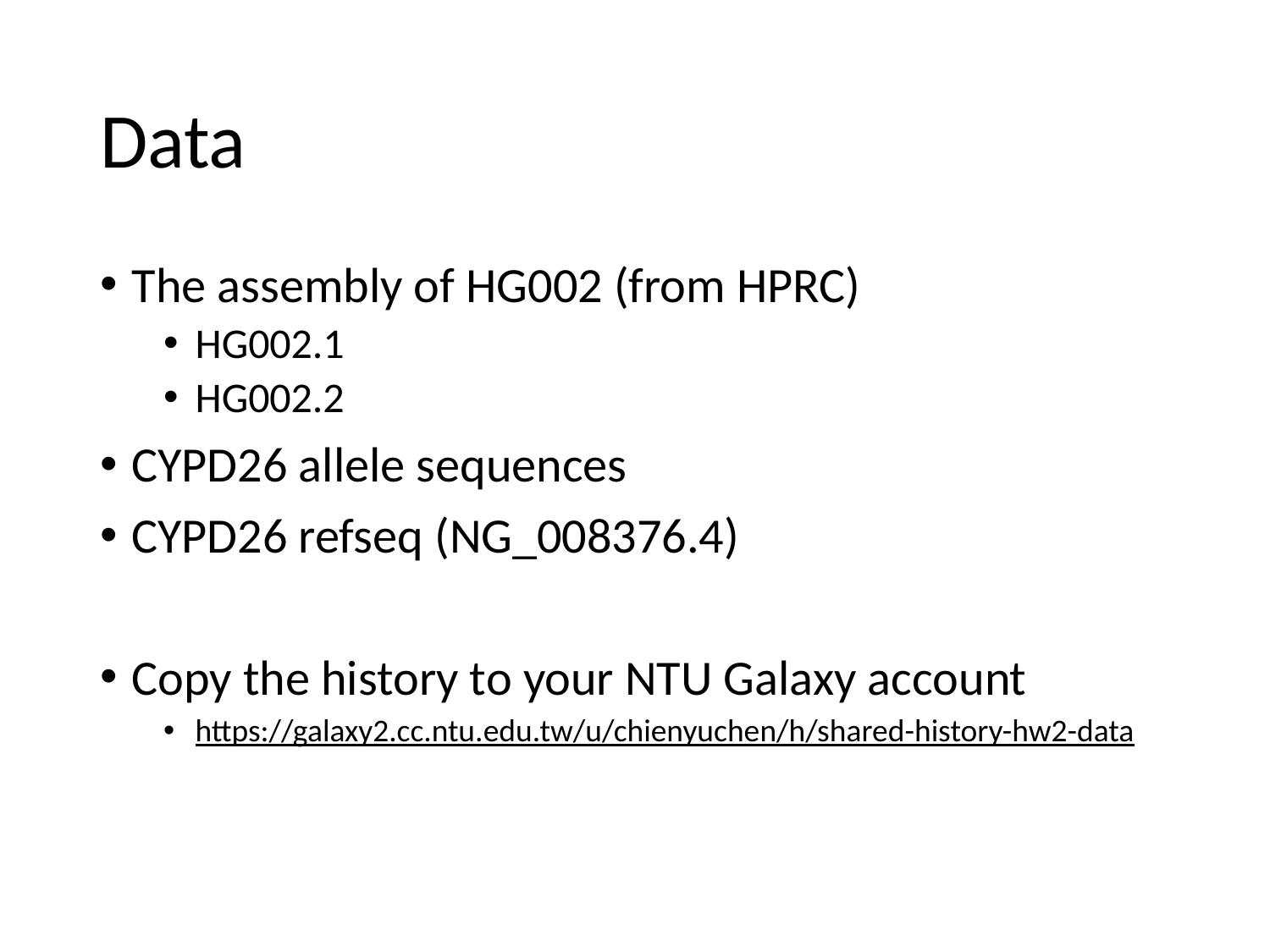

# Data
The assembly of HG002 (from HPRC)
HG002.1
HG002.2
CYPD26 allele sequences
CYPD26 refseq (NG_008376.4)

Copy the history to your NTU Galaxy account
https://galaxy2.cc.ntu.edu.tw/u/chienyuchen/h/shared-history-hw2-data